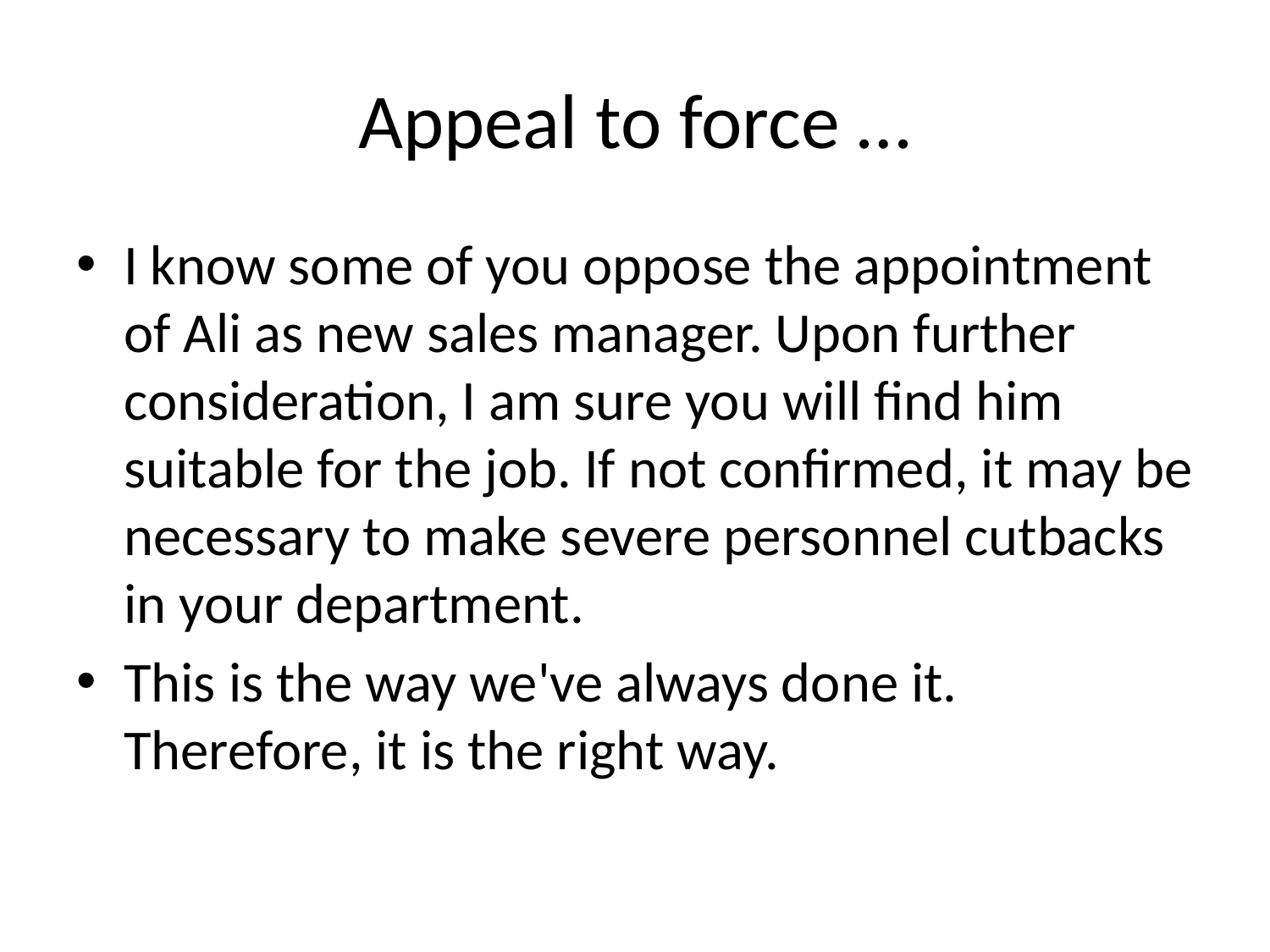

# Appeal to force …
I know some of you oppose the appointment of Ali as new sales manager. Upon further consideration, I am sure you will find him suitable for the job. If not confirmed, it may be necessary to make severe personnel cutbacks in your department.
This is the way we've always done it. Therefore, it is the right way.